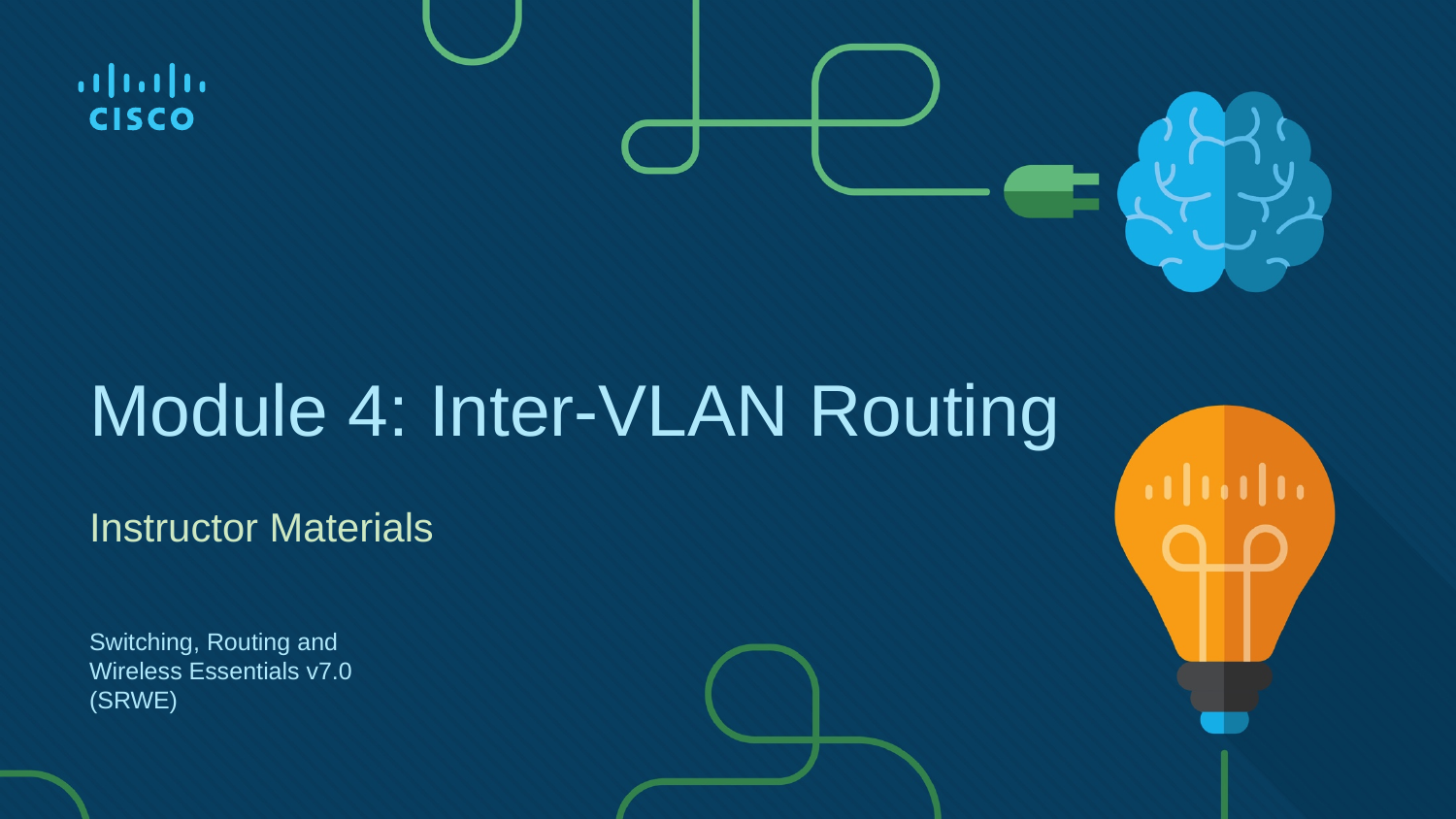

# Module 4: Inter-VLAN Routing
Instructor Materials
Switching, Routing and Wireless Essentials v7.0 (SRWE)